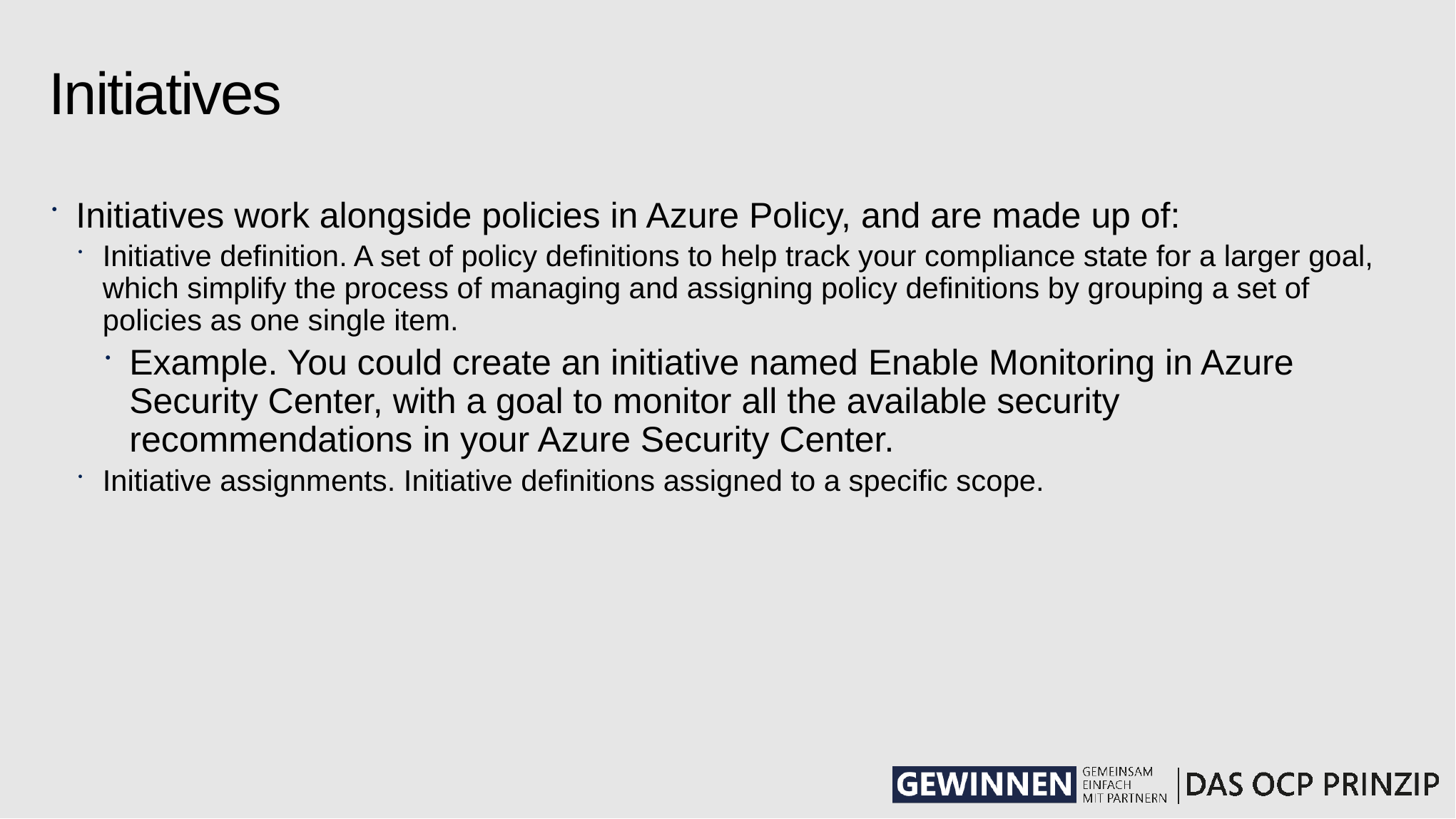

# Initiatives
Initiatives work alongside policies in Azure Policy, and are made up of:
Initiative definition. A set of policy definitions to help track your compliance state for a larger goal, which simplify the process of managing and assigning policy definitions by grouping a set of policies as one single item.
Example. You could create an initiative named Enable Monitoring in Azure Security Center, with a goal to monitor all the available security recommendations in your Azure Security Center.
Initiative assignments. Initiative definitions assigned to a specific scope.